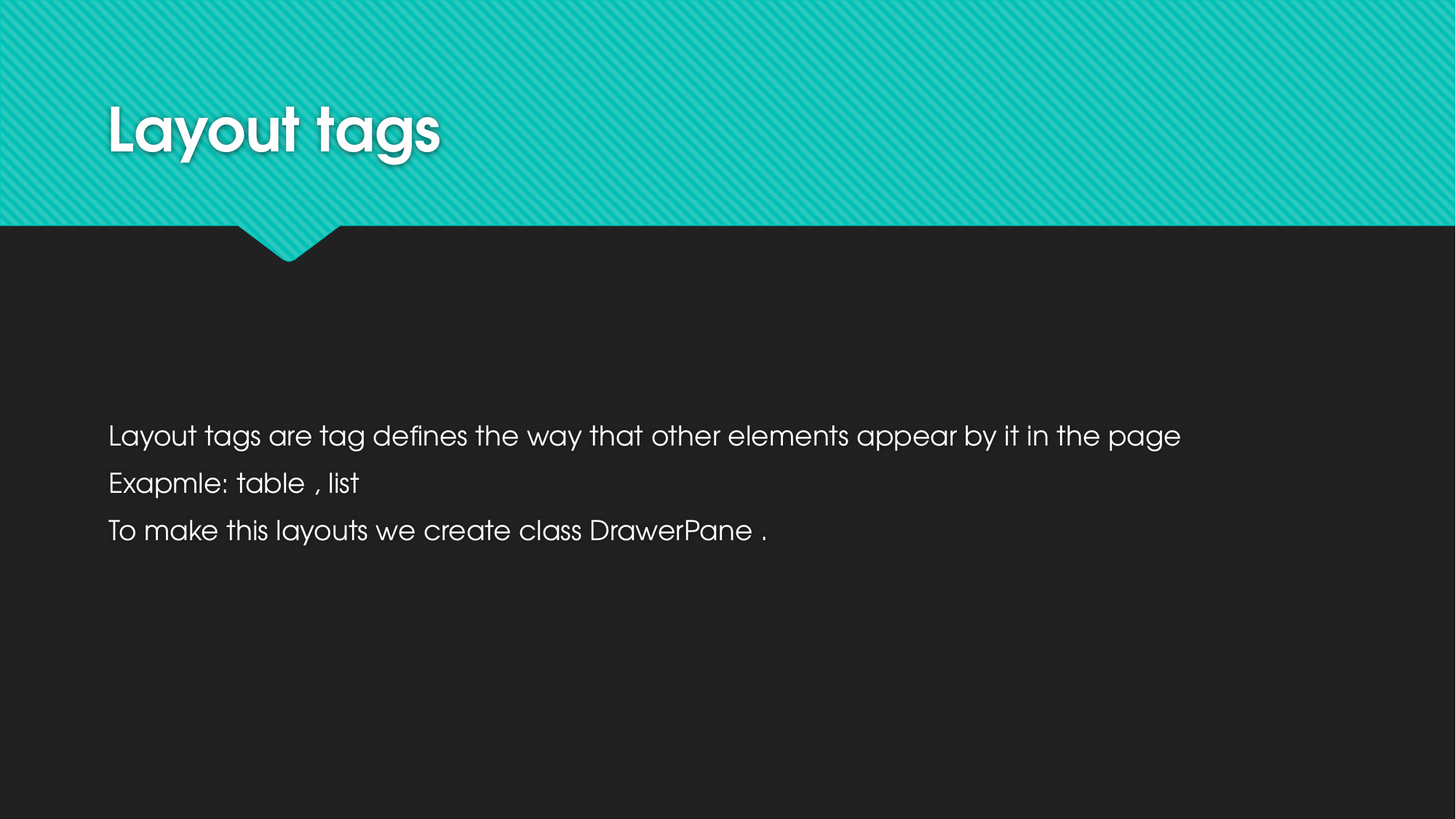

# Layout tags
Layout tags are tag defines the way that other elements appear by it in the page
Exapmle: table , list
To make this layouts we create class DrawerPane .